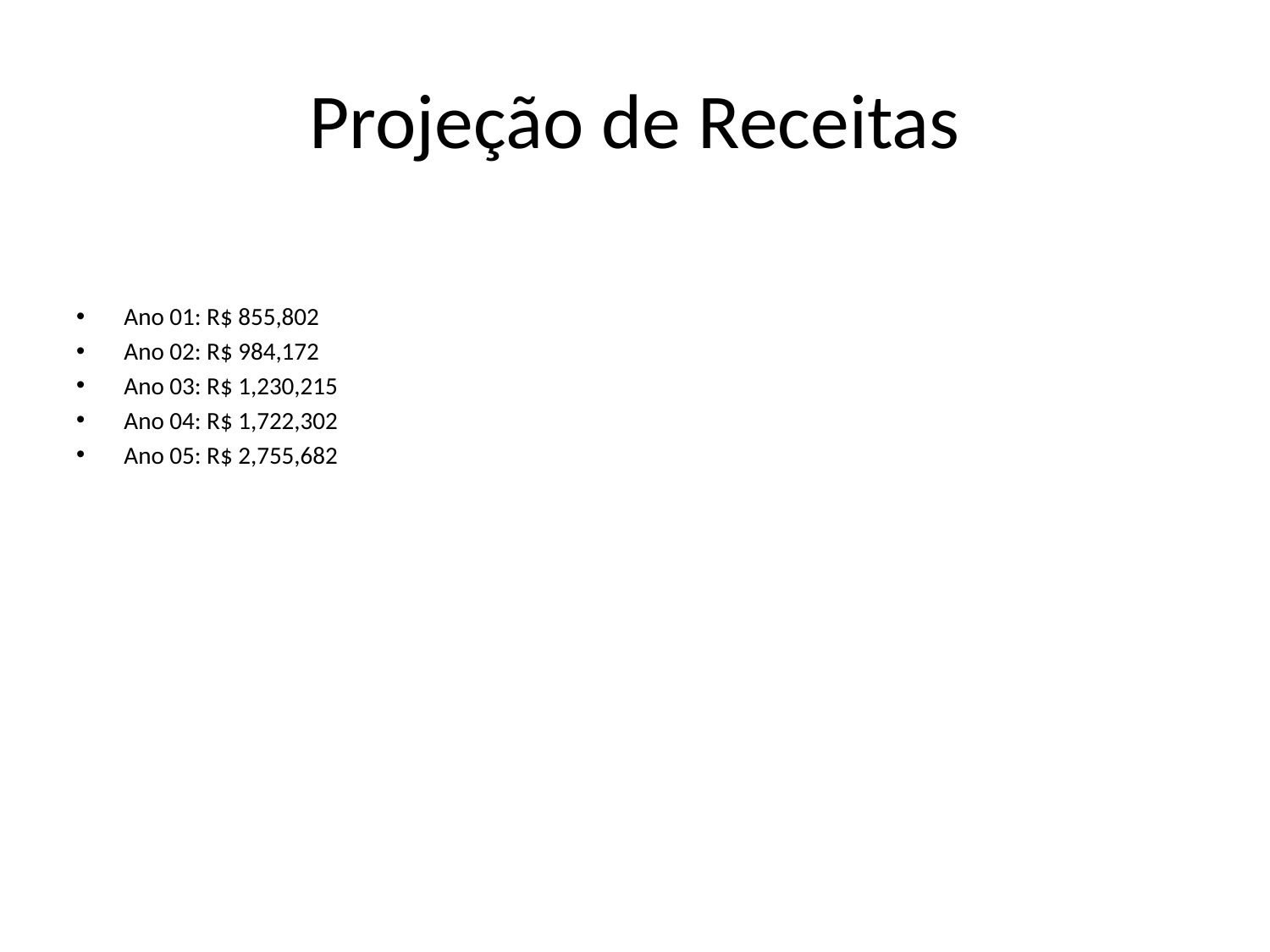

# Projeção de Receitas

Ano 01: R$ 855,802
Ano 02: R$ 984,172
Ano 03: R$ 1,230,215
Ano 04: R$ 1,722,302
Ano 05: R$ 2,755,682